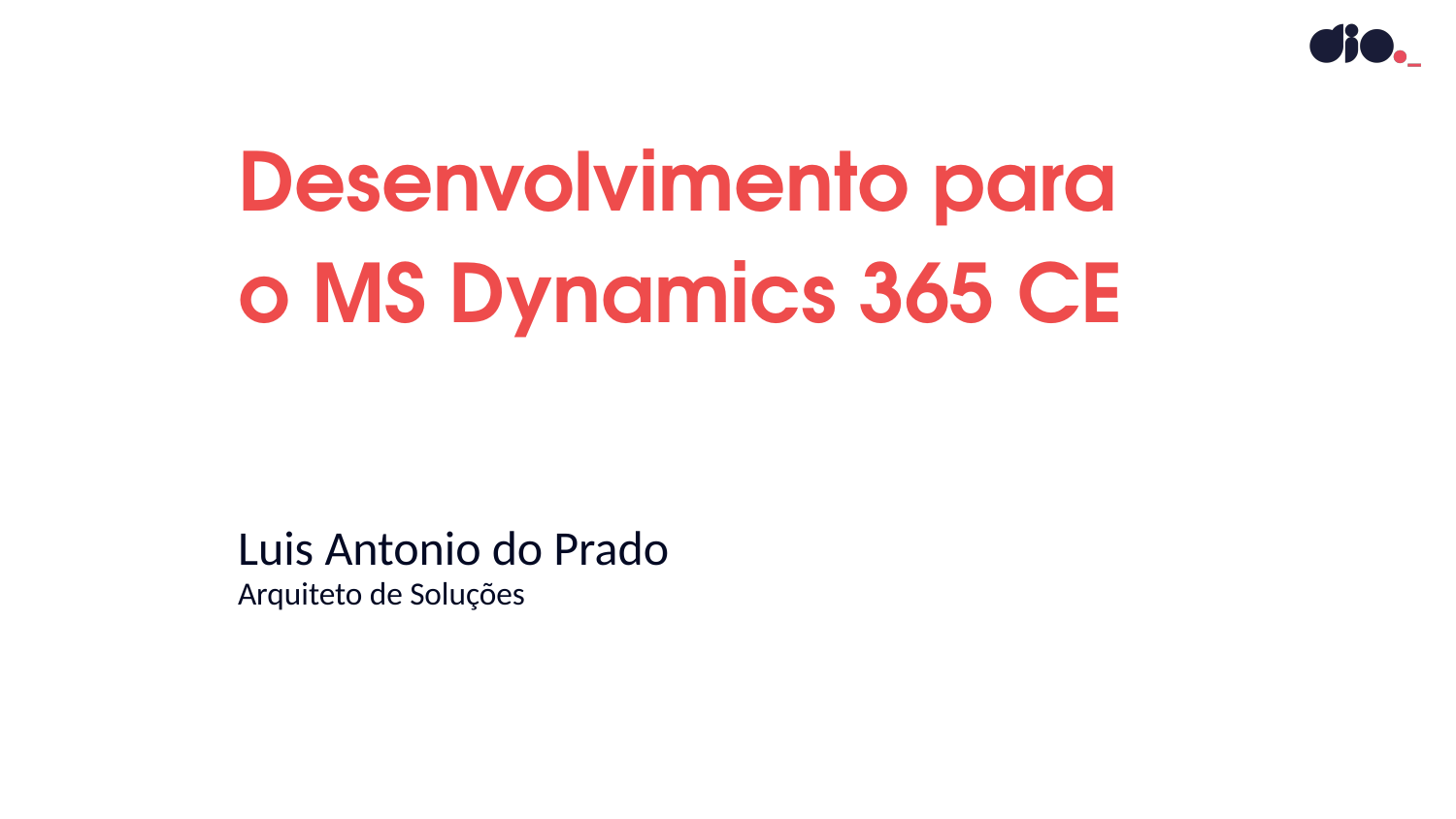

Desenvolvimento para o MS Dynamics 365 CE

Luis Antonio do Prado
Arquiteto de Soluções